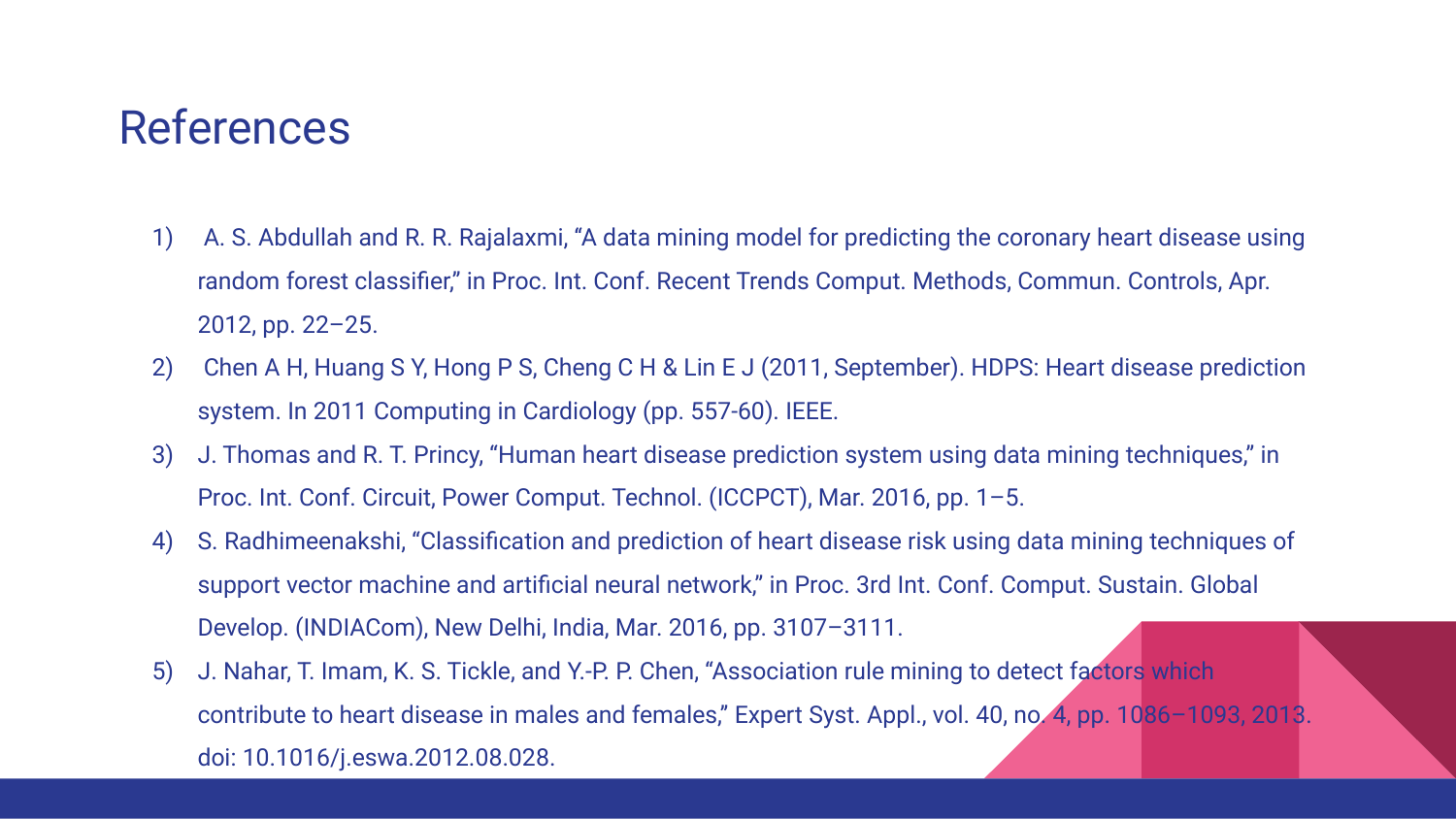

# References
 A. S. Abdullah and R. R. Rajalaxmi, ‘‘A data mining model for predicting the coronary heart disease using random forest classifier,’’ in Proc. Int. Conf. Recent Trends Comput. Methods, Commun. Controls, Apr. 2012, pp. 22–25.
 Chen A H, Huang S Y, Hong P S, Cheng C H & Lin E J (2011, September). HDPS: Heart disease prediction system. In 2011 Computing in Cardiology (pp. 557-60). IEEE.
J. Thomas and R. T. Princy, ‘‘Human heart disease prediction system using data mining techniques,’’ in Proc. Int. Conf. Circuit, Power Comput. Technol. (ICCPCT), Mar. 2016, pp. 1–5.
S. Radhimeenakshi, ‘‘Classification and prediction of heart disease risk using data mining techniques of support vector machine and artificial neural network,’’ in Proc. 3rd Int. Conf. Comput. Sustain. Global Develop. (INDIACom), New Delhi, India, Mar. 2016, pp. 3107–3111.
J. Nahar, T. Imam, K. S. Tickle, and Y.-P. P. Chen, ‘‘Association rule mining to detect factors which contribute to heart disease in males and females,’’ Expert Syst. Appl., vol. 40, no. 4, pp. 1086–1093, 2013. doi: 10.1016/j.eswa.2012.08.028.